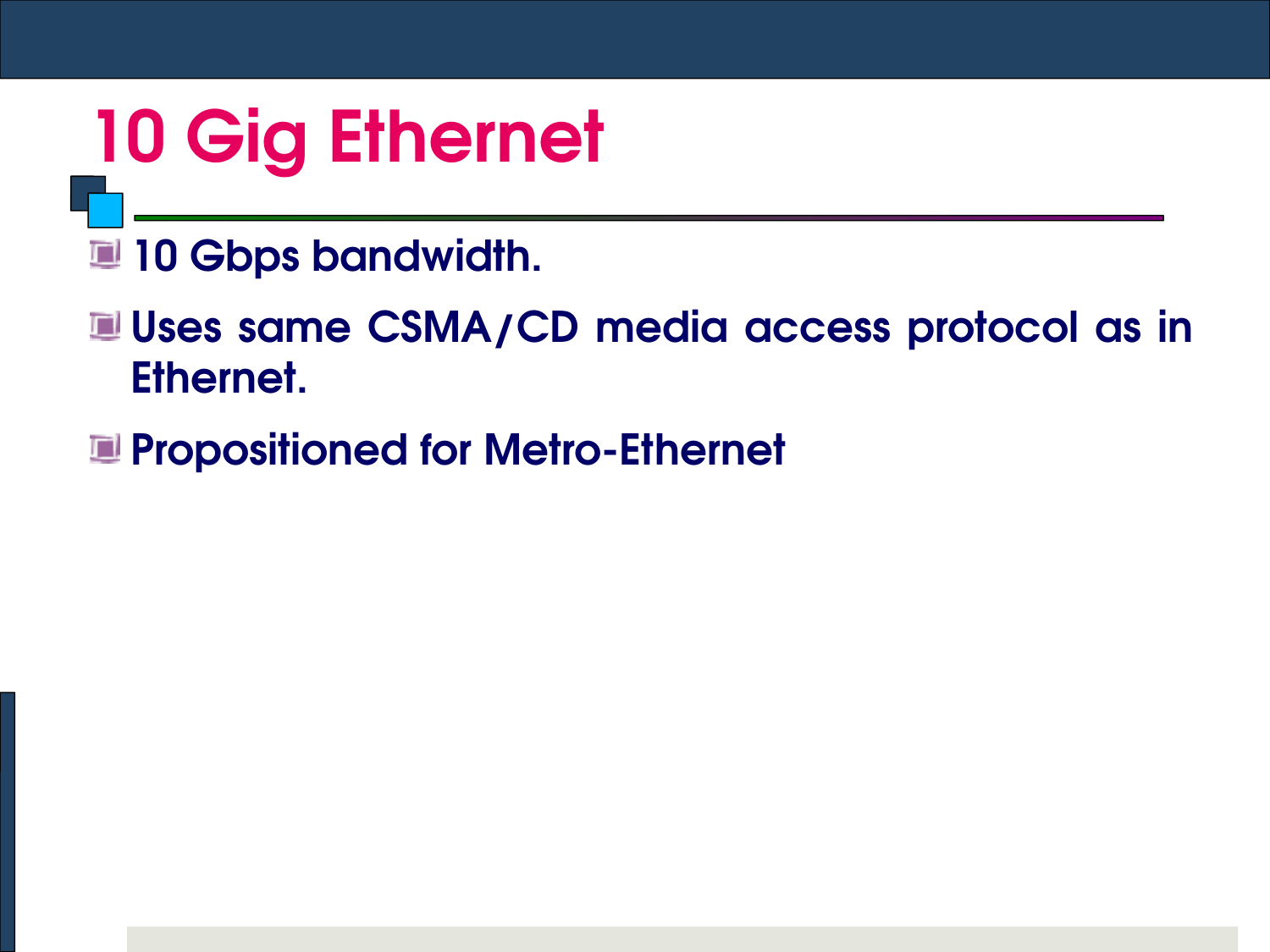

# 10 Gig Ethernet

10 Gbps bandwidth.
Uses same CSMA/CD media access protocol as in Ethernet.
Propositioned for Metro-Ethernet